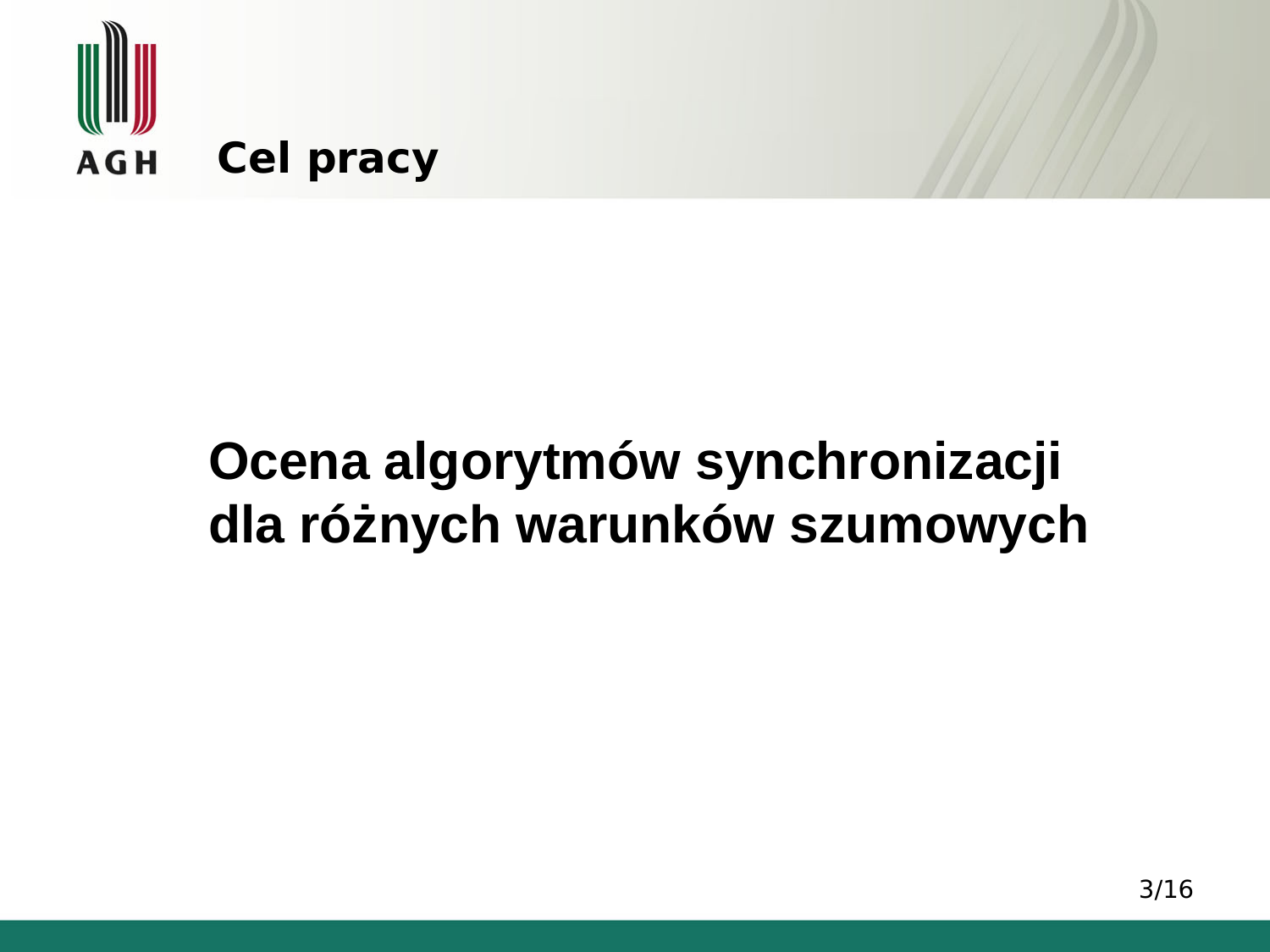

Cel pracy
Ocena algorytmów synchronizacji
dla różnych warunków szumowych
3/16